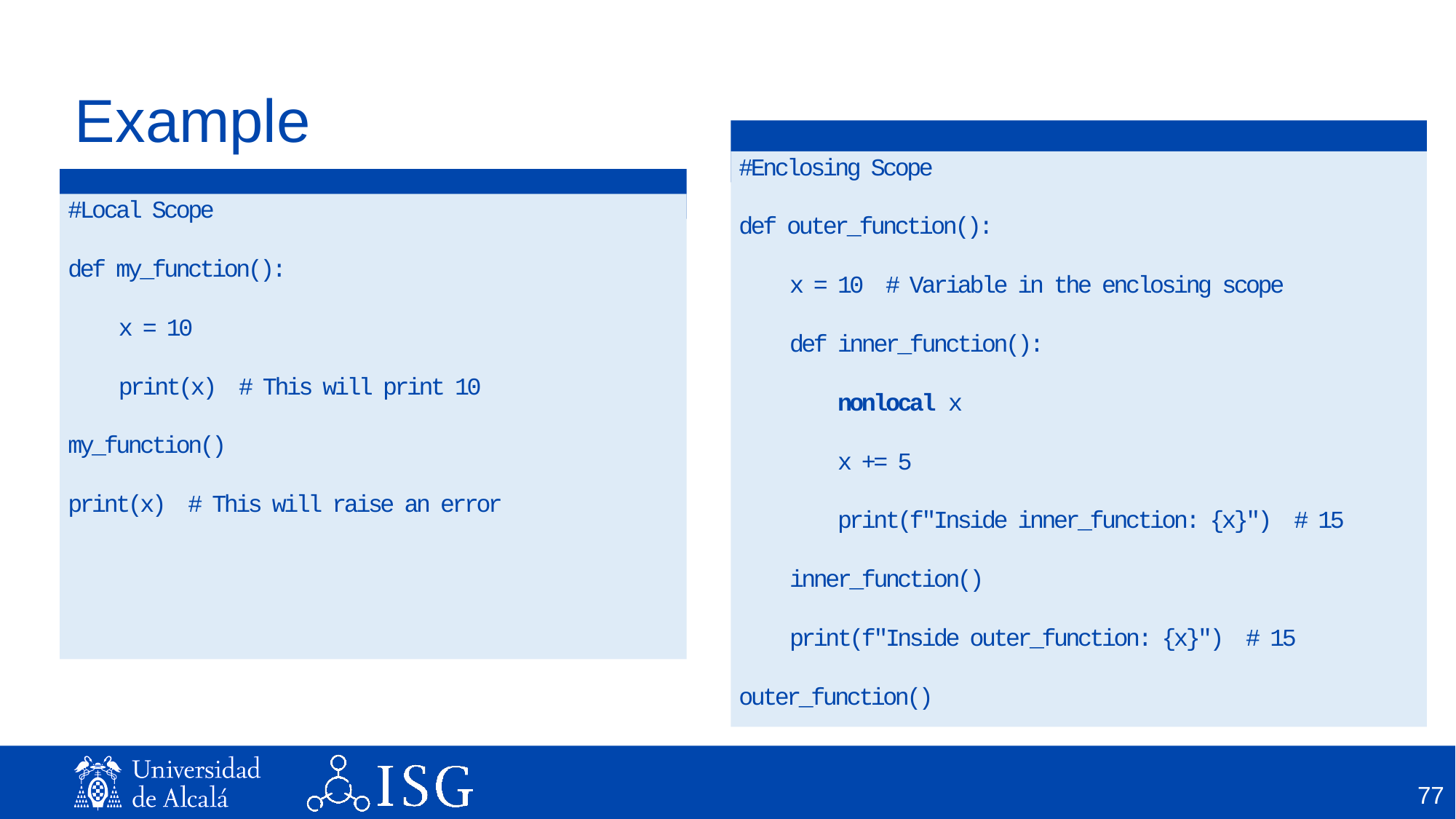

# Example

#Enclosing Scope
def outer_function():
    x = 10  # Variable in the enclosing scope
    def inner_function():
        nonlocal x
        x += 5
        print(f"Inside inner_function: {x}")  # 15
    inner_function()
    print(f"Inside outer_function: {x}")  # 15
outer_function()

#Local Scope
def my_function():
    x = 10
    print(x)  # This will print 10
my_function()
print(x)  # This will raise an error